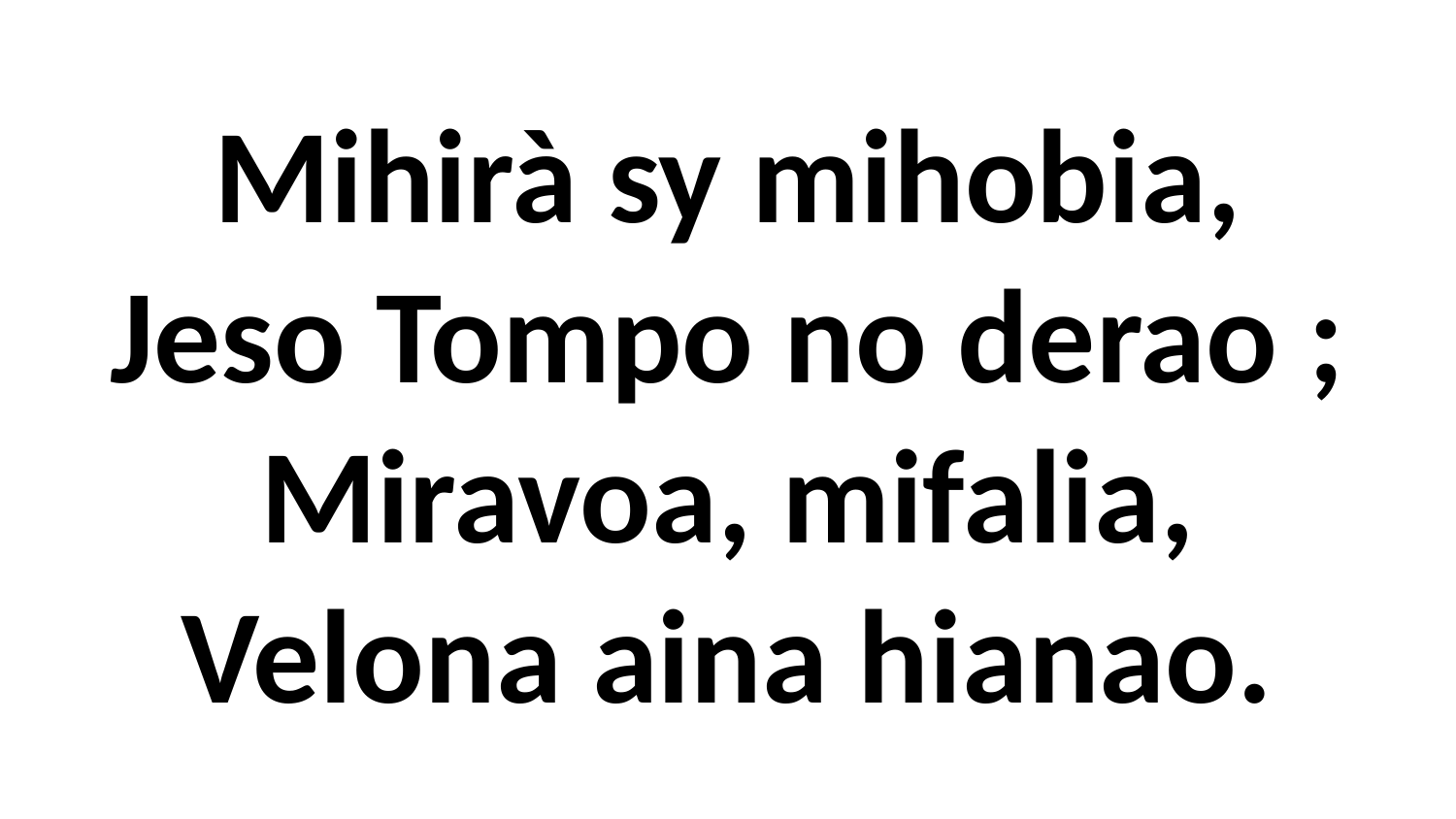

# Mihirà sy mihobia, Jeso Tompo no derao ; Miravoa, mifalia, Velona aina hianao.